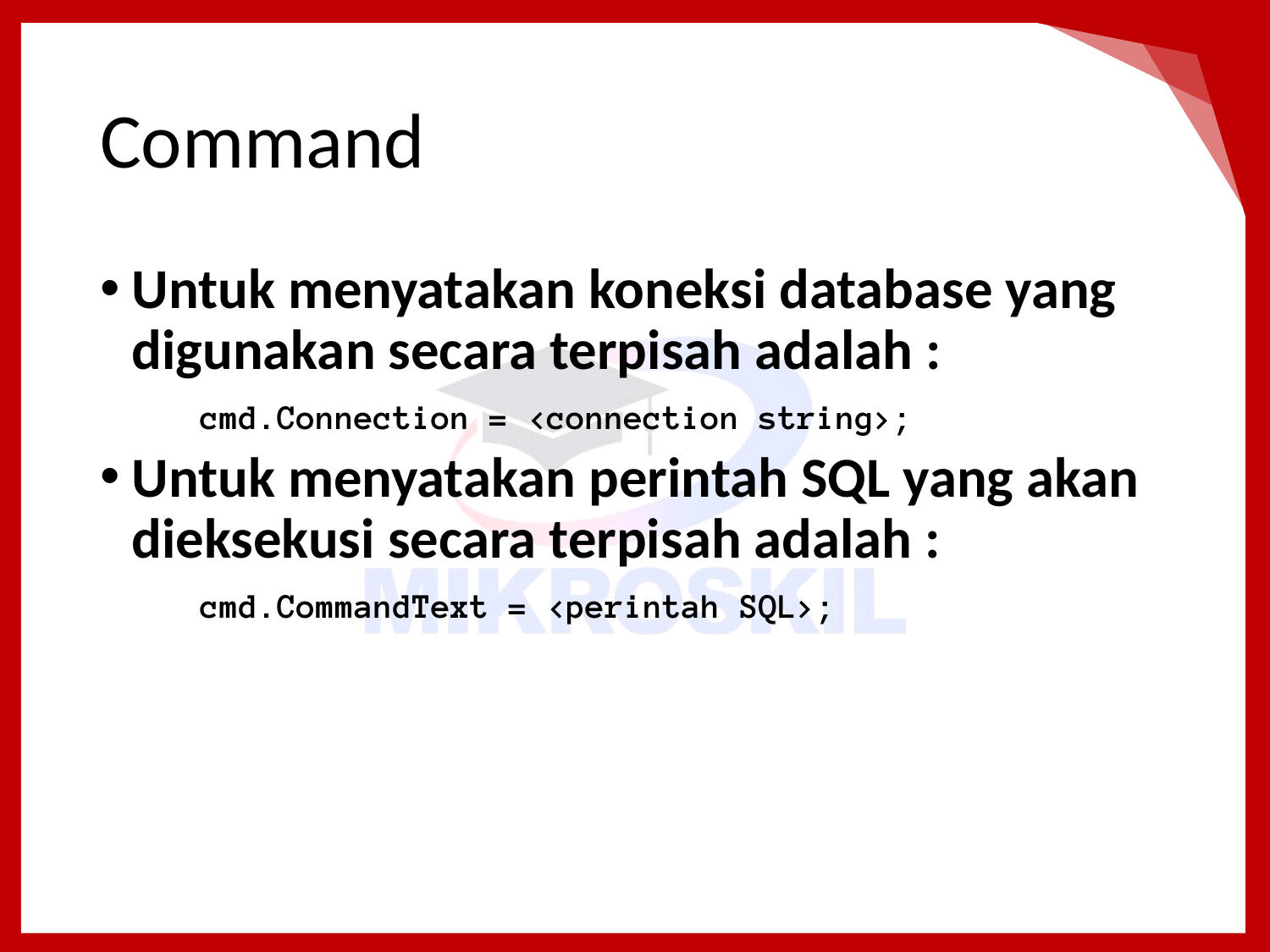

# Command
Untuk menyatakan koneksi database yang digunakan secara terpisah adalah :
cmd.Connection = <connection string>;
Untuk menyatakan perintah SQL yang akan dieksekusi secara terpisah adalah :
cmd.CommandText = <perintah SQL>;